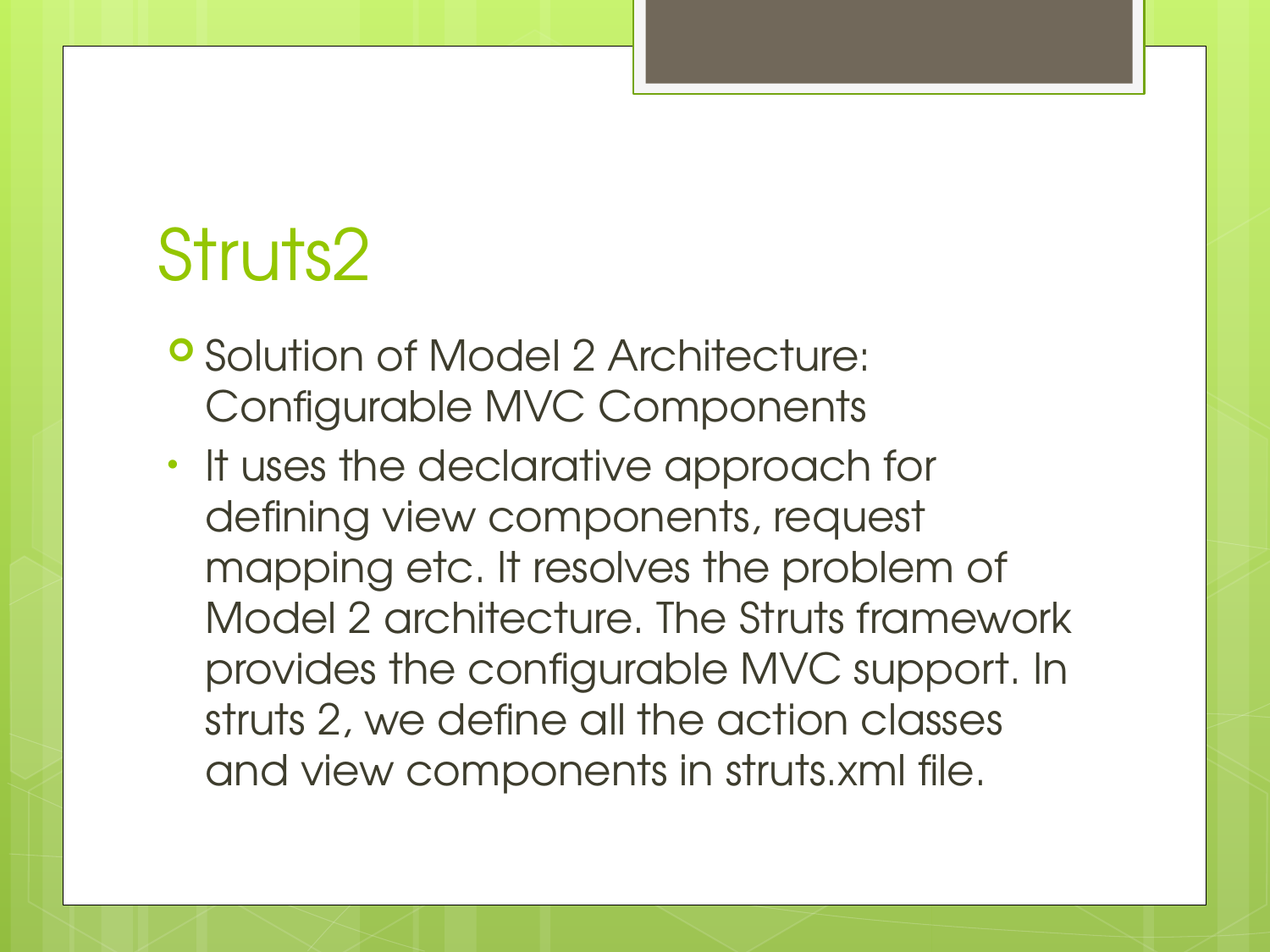

# Struts2
Solution of Model 2 Architecture: Configurable MVC Components
It uses the declarative approach for defining view components, request mapping etc. It resolves the problem of Model 2 architecture. The Struts framework provides the configurable MVC support. In struts 2, we define all the action classes and view components in struts.xml file.